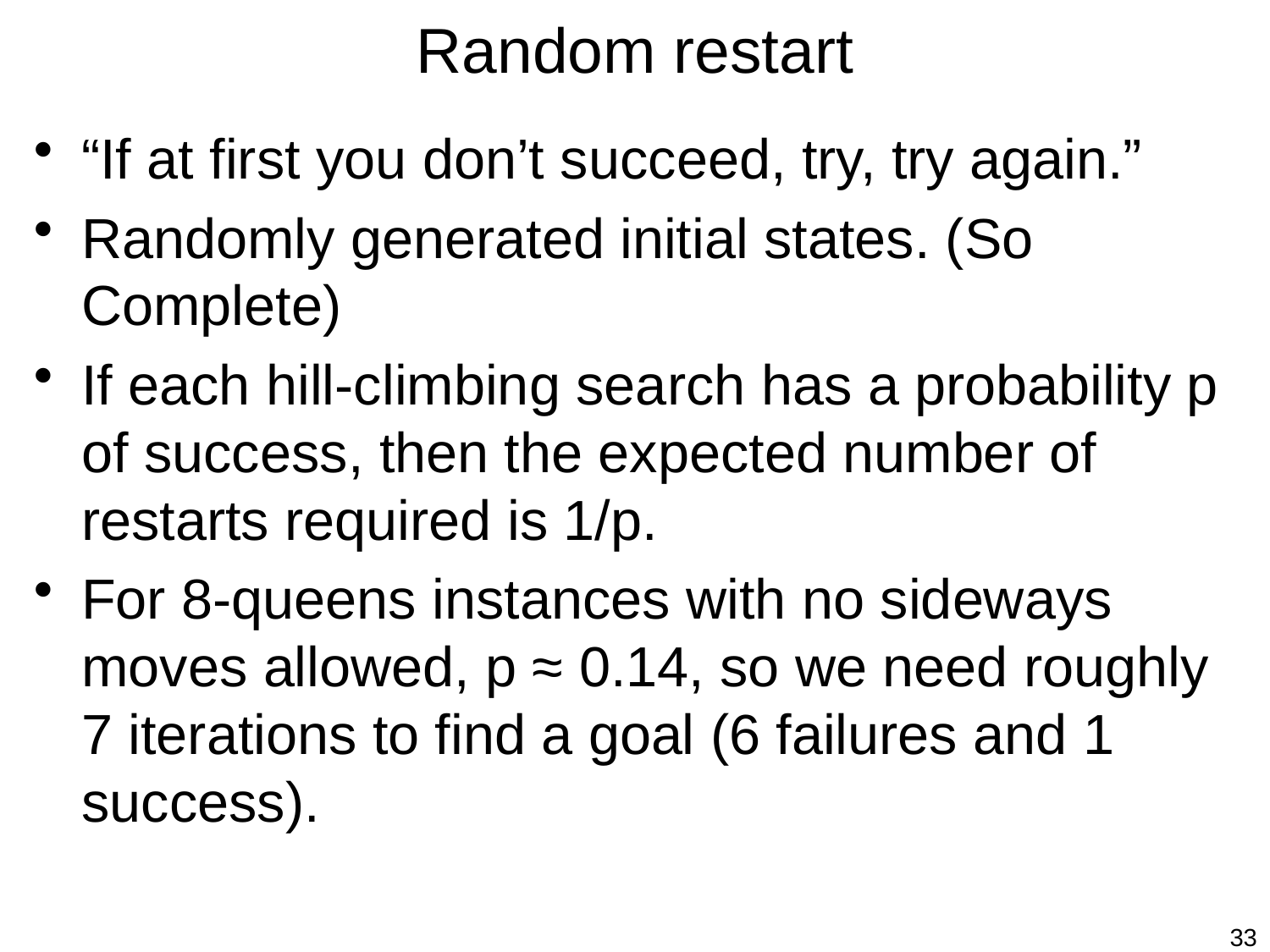

# Random restart
“If at first you don’t succeed, try, try again.”
Randomly generated initial states. (So Complete)
If each hill-climbing search has a probability p of success, then the expected number of restarts required is 1/p.
For 8-queens instances with no sideways moves allowed, p ≈ 0.14, so we need roughly 7 iterations to find a goal (6 failures and 1 success).

33